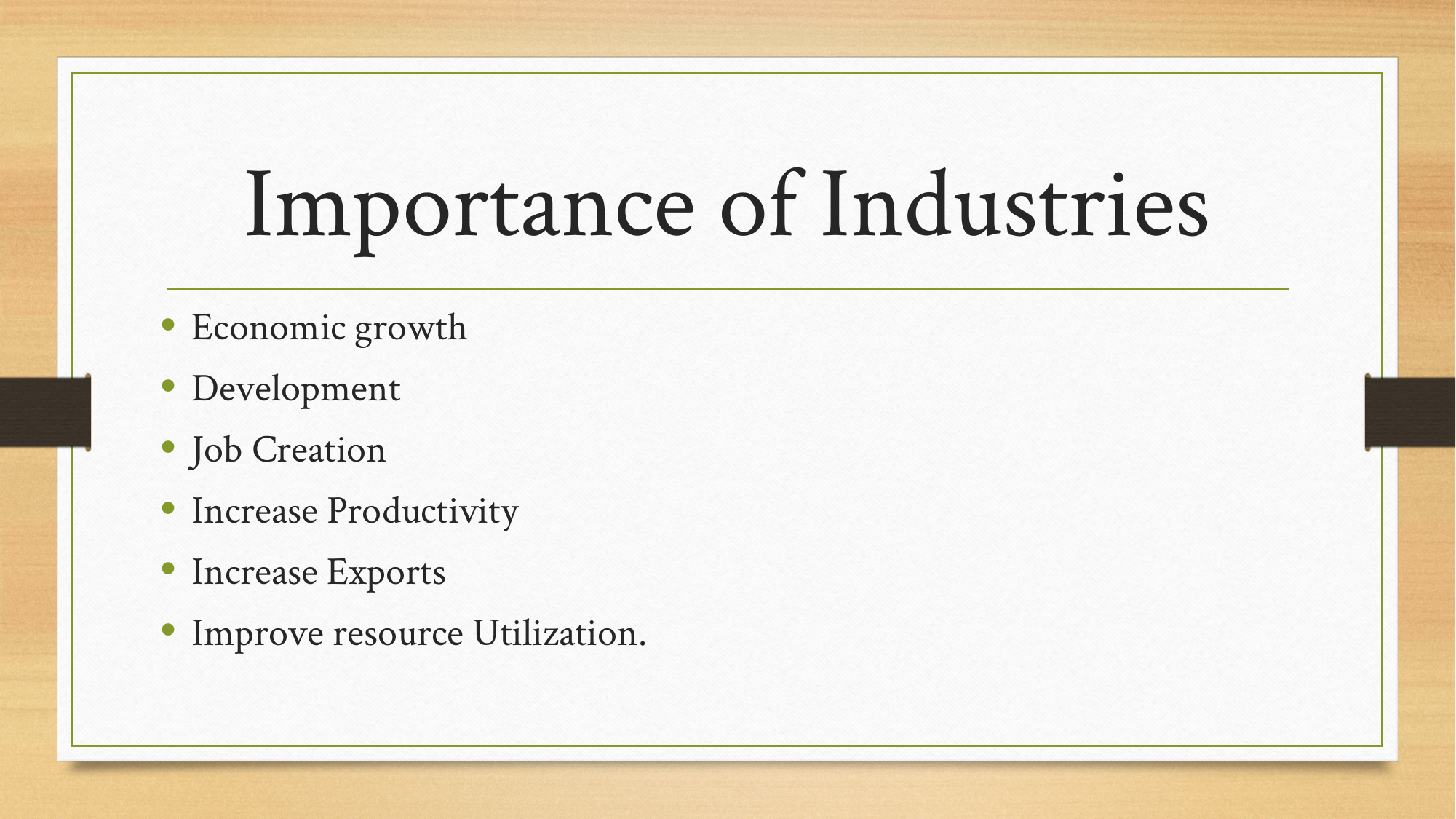

# Importance of Industries
Economic growth
Development
Job Creation
Increase Productivity
Increase Exports
Improve resource Utilization.